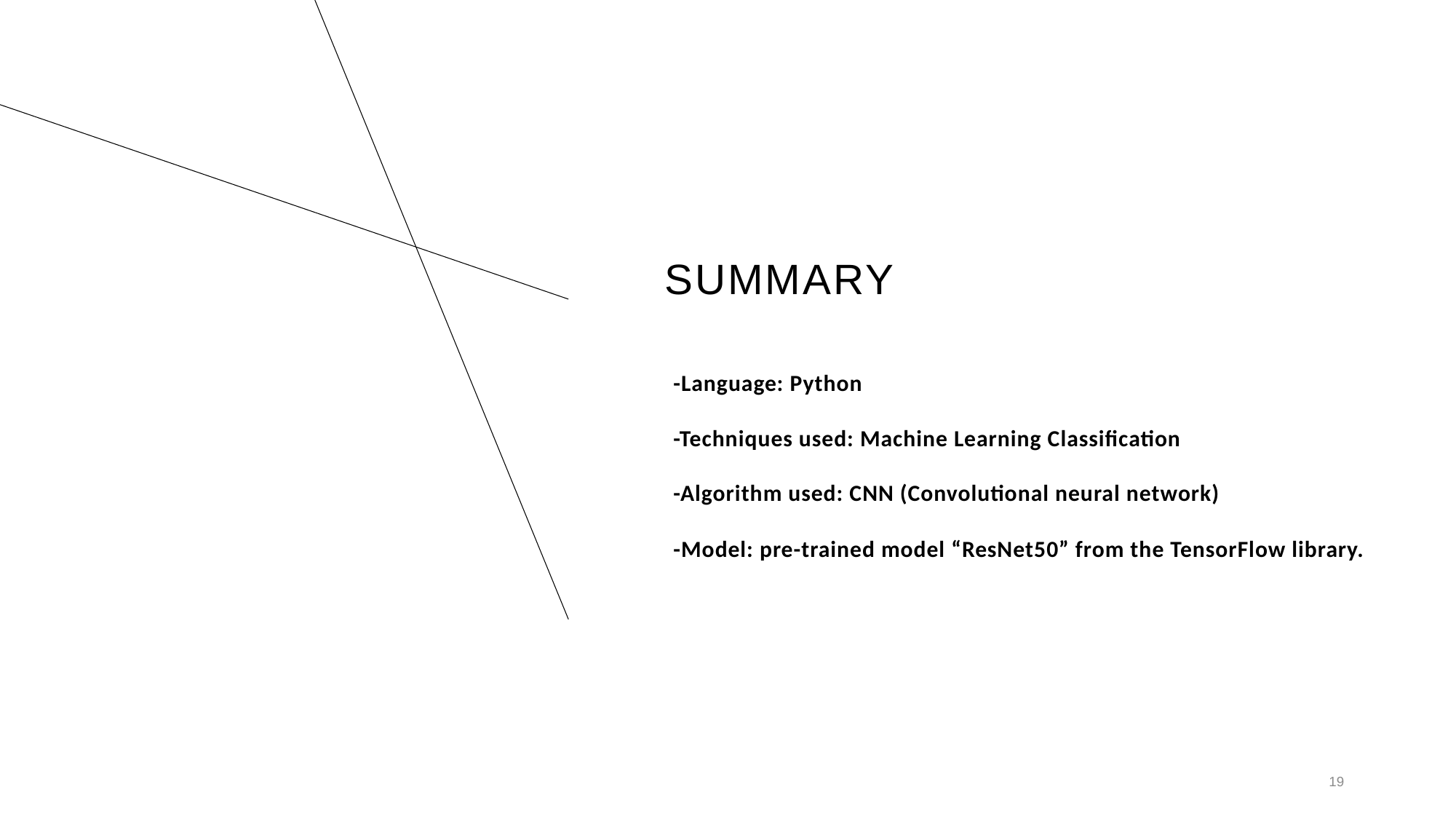

# SUMMARY
    -Language: Python
    -Techniques used: Machine Learning Classification
    -Algorithm used: CNN (Convolutional neural network)
    -Model: pre-trained model “ResNet50” from the TensorFlow library.
19